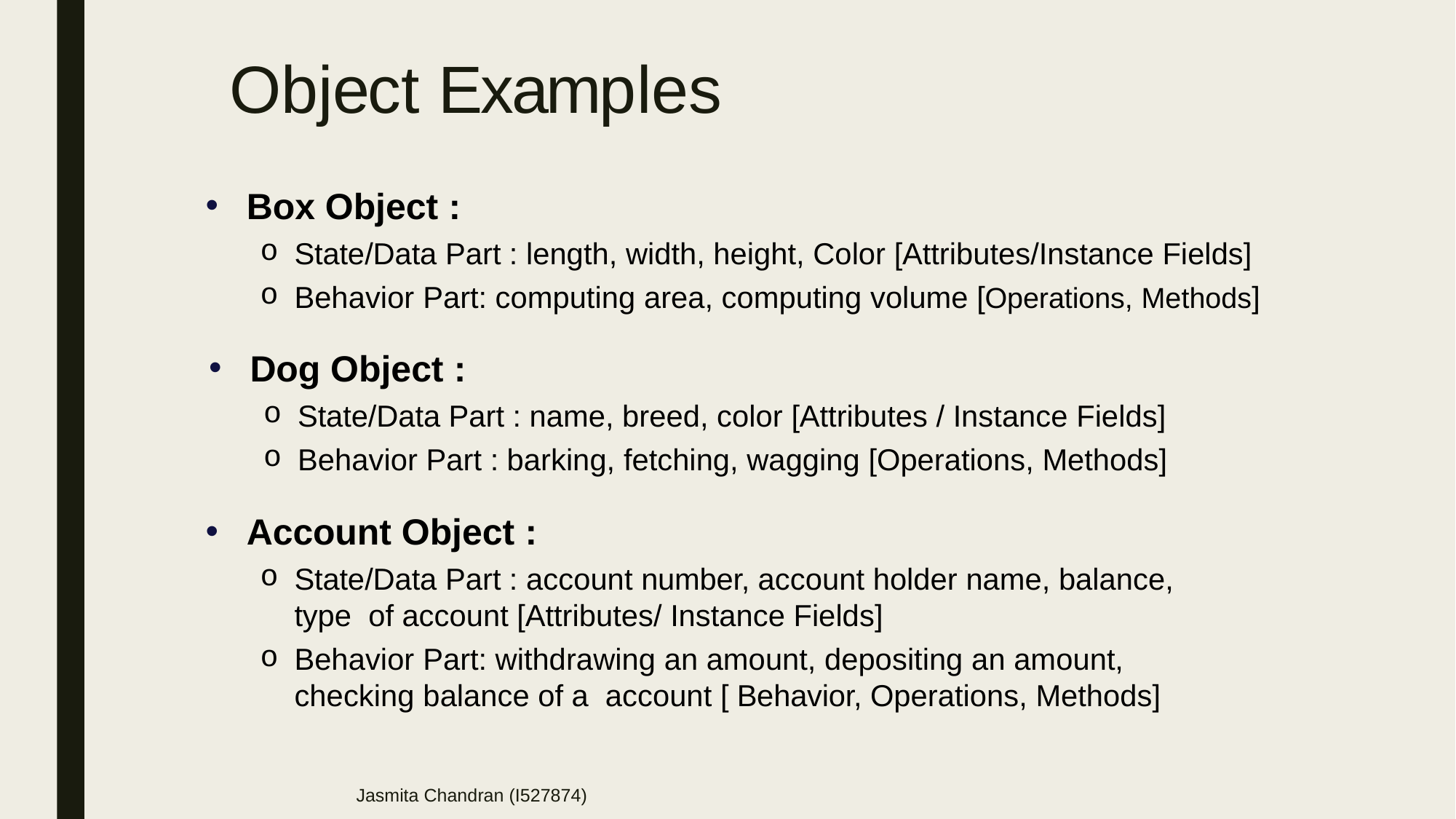

# Object Examples
Box Object :
State/Data Part : length, width, height, Color [Attributes/Instance Fields]
Behavior Part: computing area, computing volume [Operations, Methods]
Dog Object :
State/Data Part : name, breed, color [Attributes / Instance Fields]
Behavior Part : barking, fetching, wagging [Operations, Methods]
Account Object :
State/Data Part : account number, account holder name, balance, type  of account [Attributes/ Instance Fields]
Behavior Part: withdrawing an amount, depositing an amount, checking balance of a  account [ Behavior, Operations, Methods]
Jasmita Chandran (I527874)